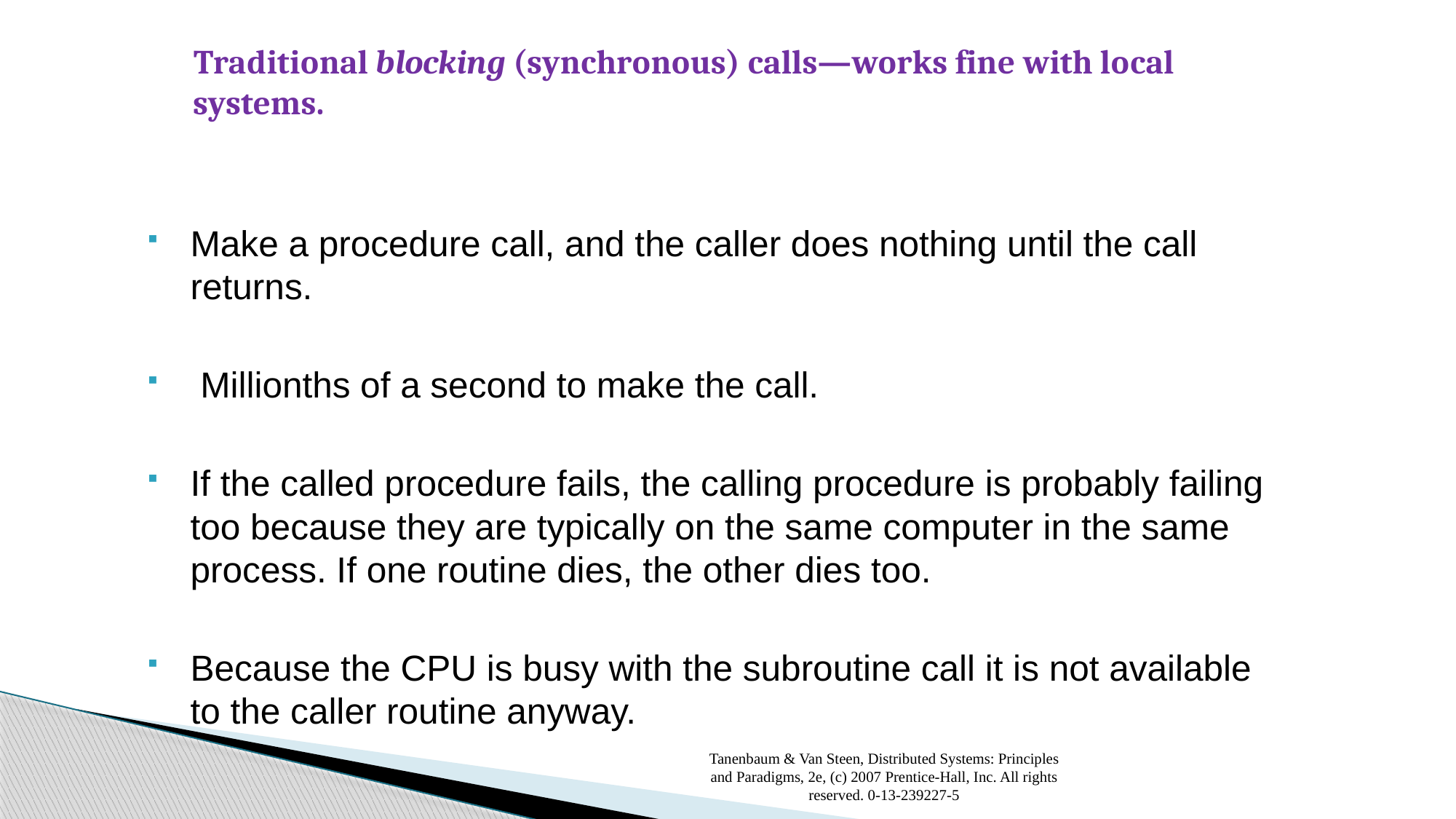

# Traditional blocking (synchronous) calls—works fine with local systems.

Make a procedure call, and the caller does nothing until the call returns.

 Millionths of a second to make the call.

If the called procedure fails, the calling procedure is probably failing too because they are typically on the same computer in the same process. If one routine dies, the other dies too.

Because the CPU is busy with the subroutine call it is not available to the caller routine anyway.
Tanenbaum & Van Steen, Distributed Systems: Principles and Paradigms, 2e, (c) 2007 Prentice-Hall, Inc. All rights reserved. 0-13-239227-5